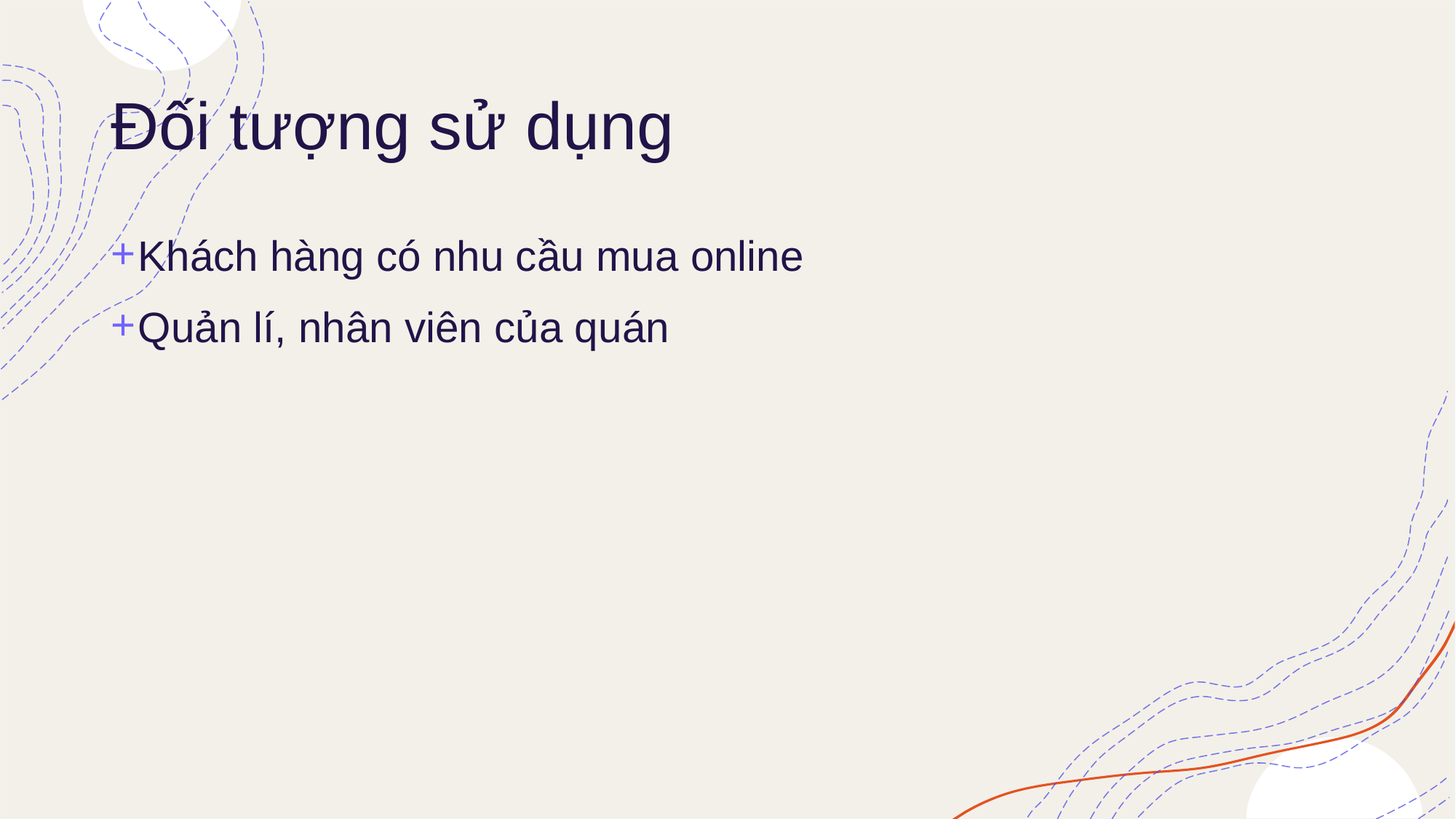

# Đối tượng sử dụng
Khách hàng có nhu cầu mua online
Quản lí, nhân viên của quán